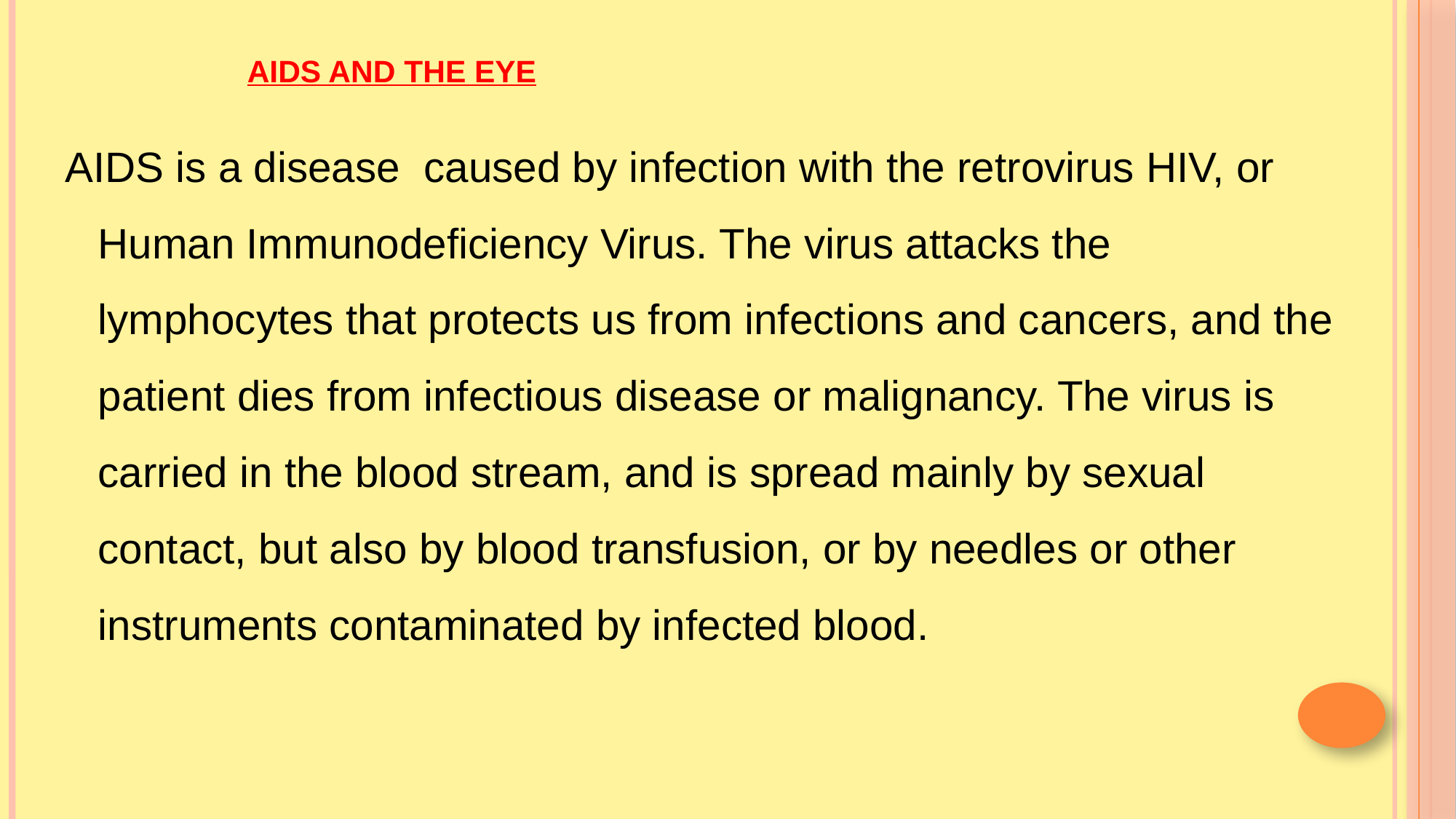

# AIDS AND THE EYE
AIDS is a disease  caused by infection with the retrovirus HIV, or Human Immunodeficiency Virus. The virus attacks the lymphocytes that protects us from infections and cancers, and the patient dies from infectious disease or malignancy. The virus is carried in the blood stream, and is spread mainly by sexual contact, but also by blood transfusion, or by needles or other instruments contaminated by infected blood.